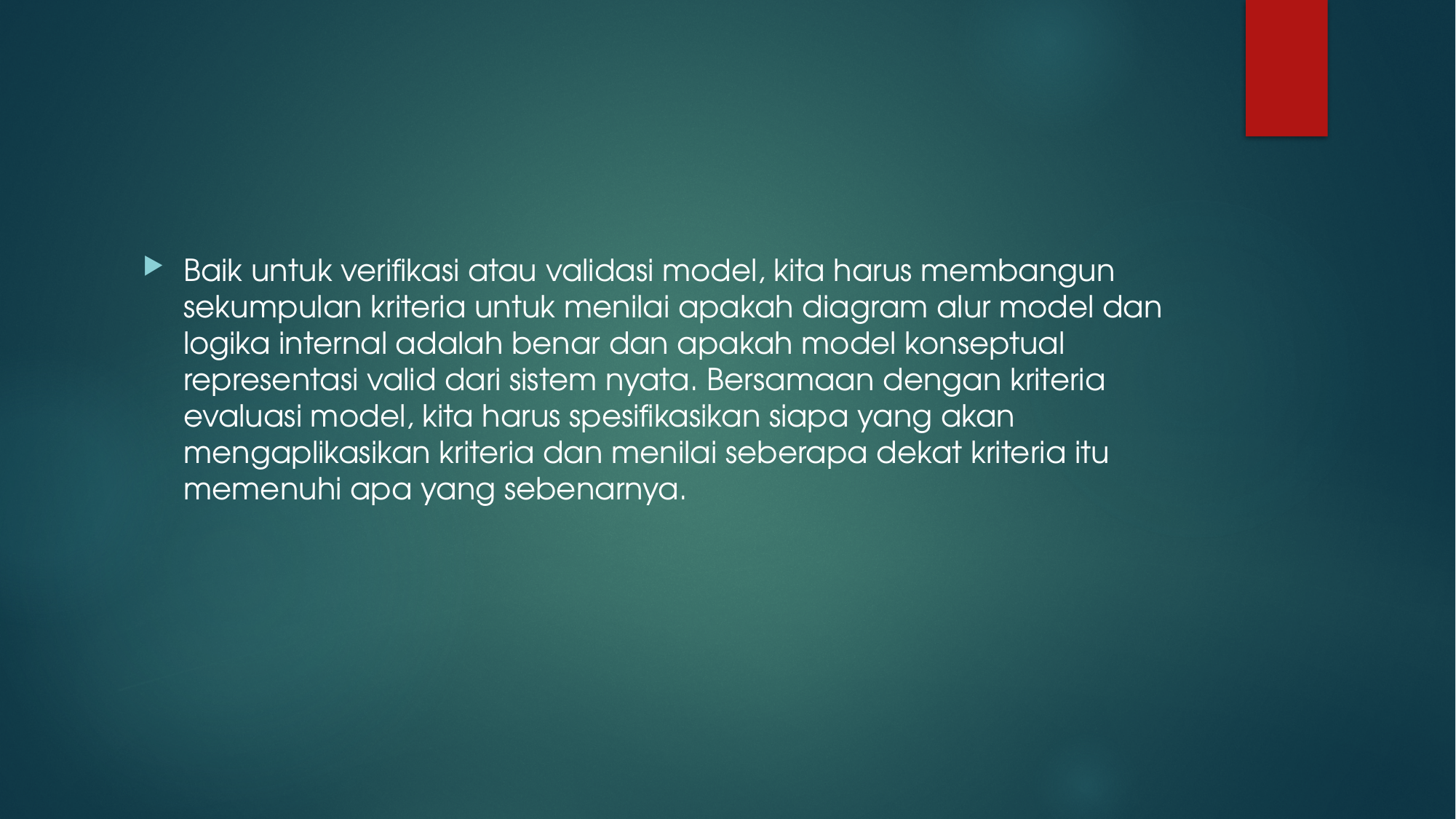

#
Baik untuk verifikasi atau validasi model, kita harus membangun sekumpulan kriteria untuk menilai apakah diagram alur model dan logika internal adalah benar dan apakah model konseptual representasi valid dari sistem nyata. Bersamaan dengan kriteria evaluasi model, kita harus spesifikasikan siapa yang akan mengaplikasikan kriteria dan menilai seberapa dekat kriteria itu memenuhi apa yang sebenarnya.